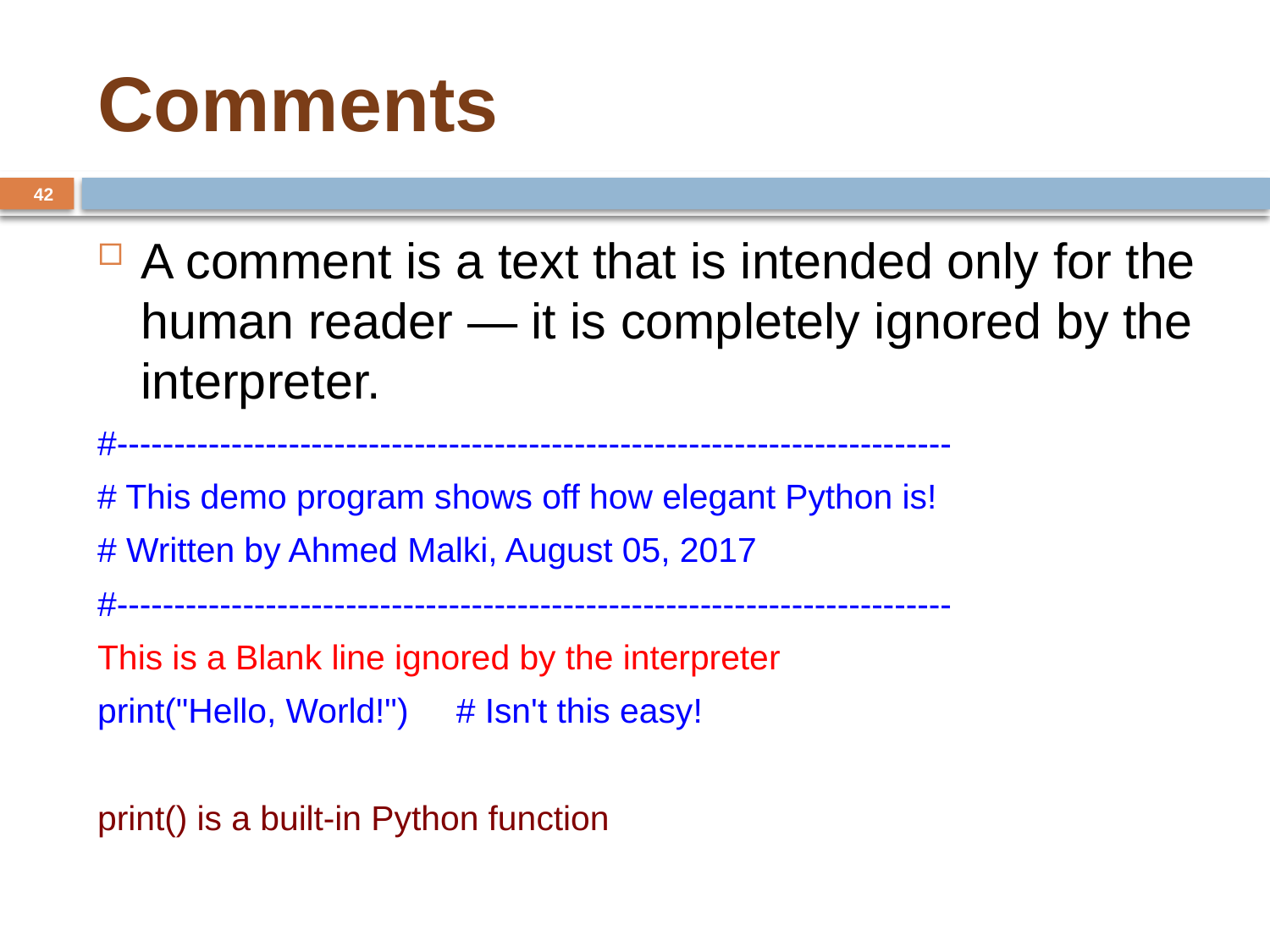

# Comments
42
A comment is a text that is intended only for the human reader — it is completely ignored by the interpreter.
#-------------------------------------------------------------------------
# This demo program shows off how elegant Python is!
# Written by Ahmed Malki, August 05, 2017
#-------------------------------------------------------------------------
This is a Blank line ignored by the interpreter
print("Hello, World!")     # Isn't this easy!

print() is a built-in Python function